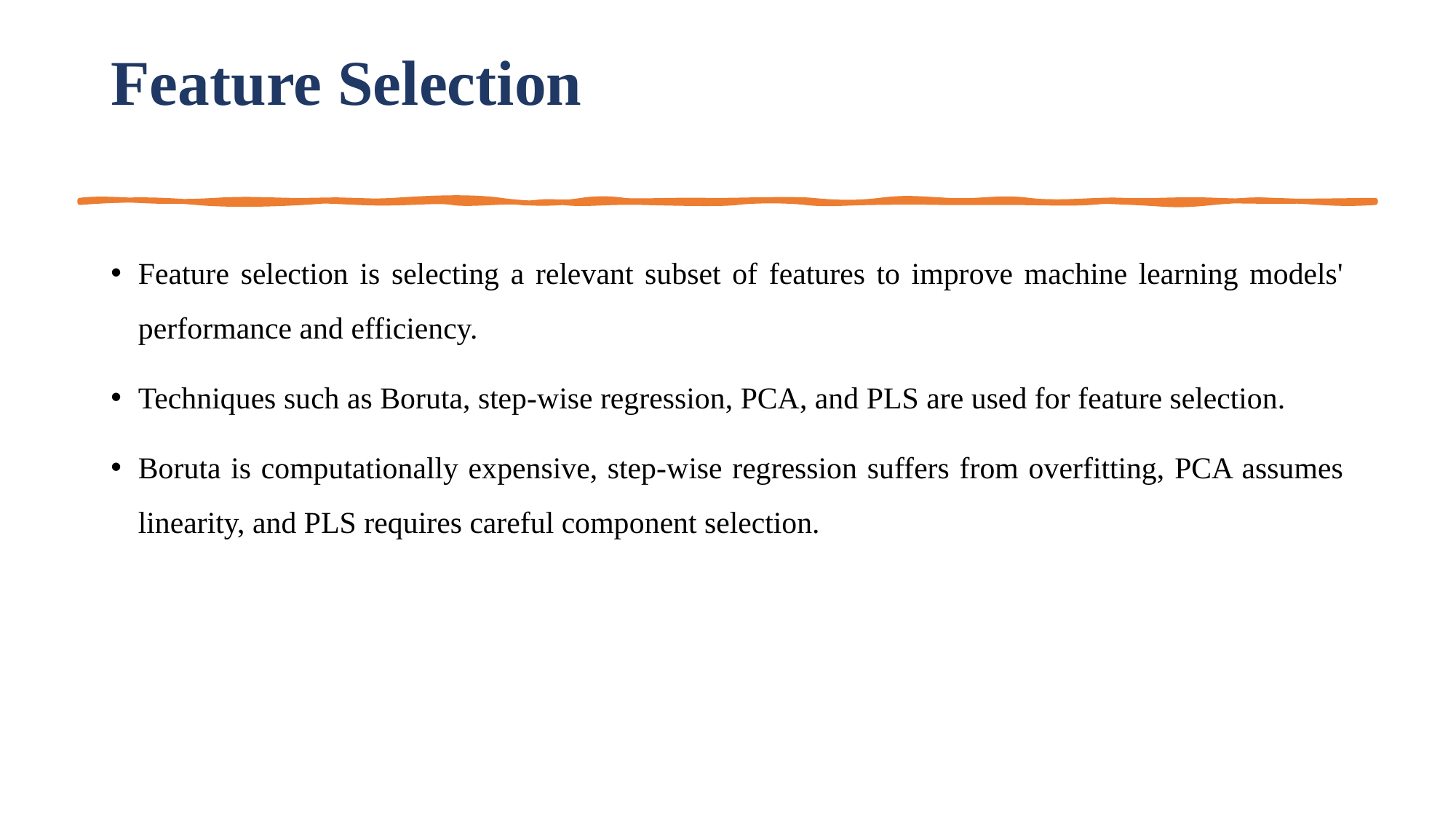

# Feature Selection

Feature selection is selecting a relevant subset of features to improve machine learning models' performance and efficiency.
Techniques such as Boruta, step-wise regression, PCA, and PLS are used for feature selection.
Boruta is computationally expensive, step-wise regression suffers from overfitting, PCA assumes linearity, and PLS requires careful component selection.